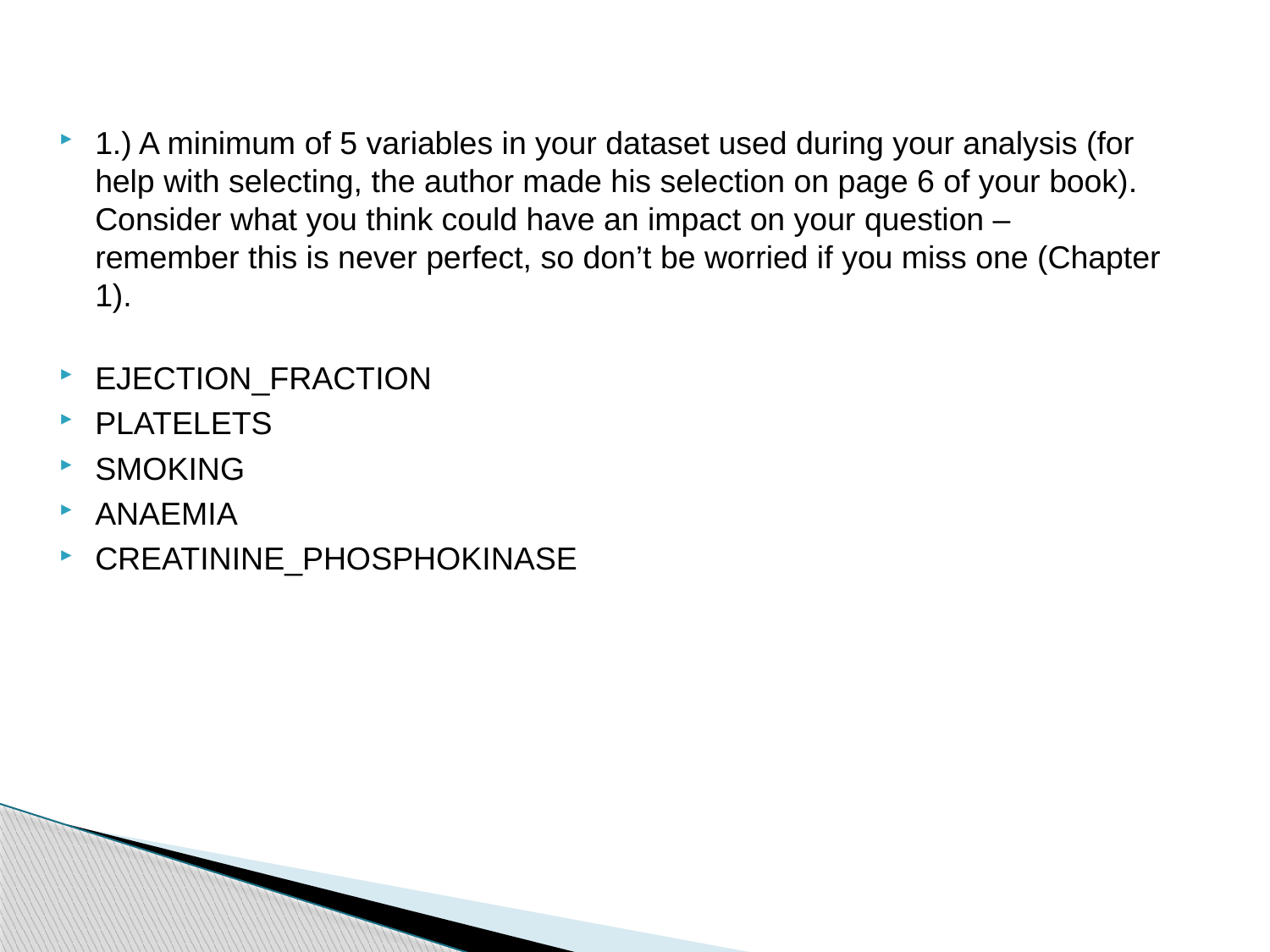

1.) A minimum of 5 variables in your dataset used during your analysis (for help with selecting, the author made his selection on page 6 of your book). Consider what you think could have an impact on your question – remember this is never perfect, so don’t be worried if you miss one (Chapter 1).
EJECTION_FRACTION
PLATELETS
SMOKING
ANAEMIA
CREATININE_PHOSPHOKINASE